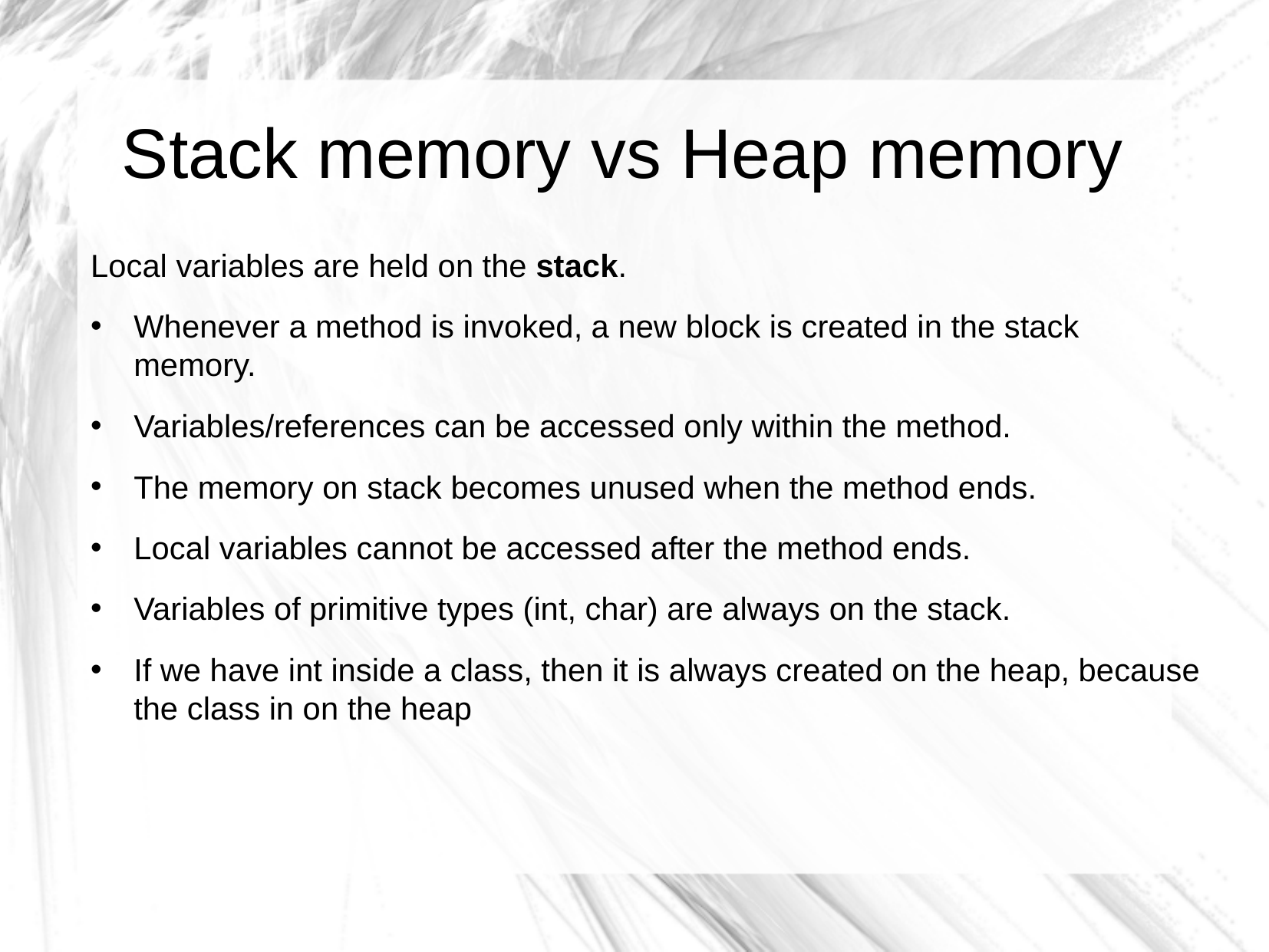

Stack memory vs Heap memory
Local variables are held on the stack.
Whenever a method is invoked, a new block is created in the stack memory.
Variables/references can be accessed only within the method.
The memory on stack becomes unused when the method ends.
Local variables cannot be accessed after the method ends.
Variables of primitive types (int, char) are always on the stack.
If we have int inside a class, then it is always created on the heap, because the class in on the heap